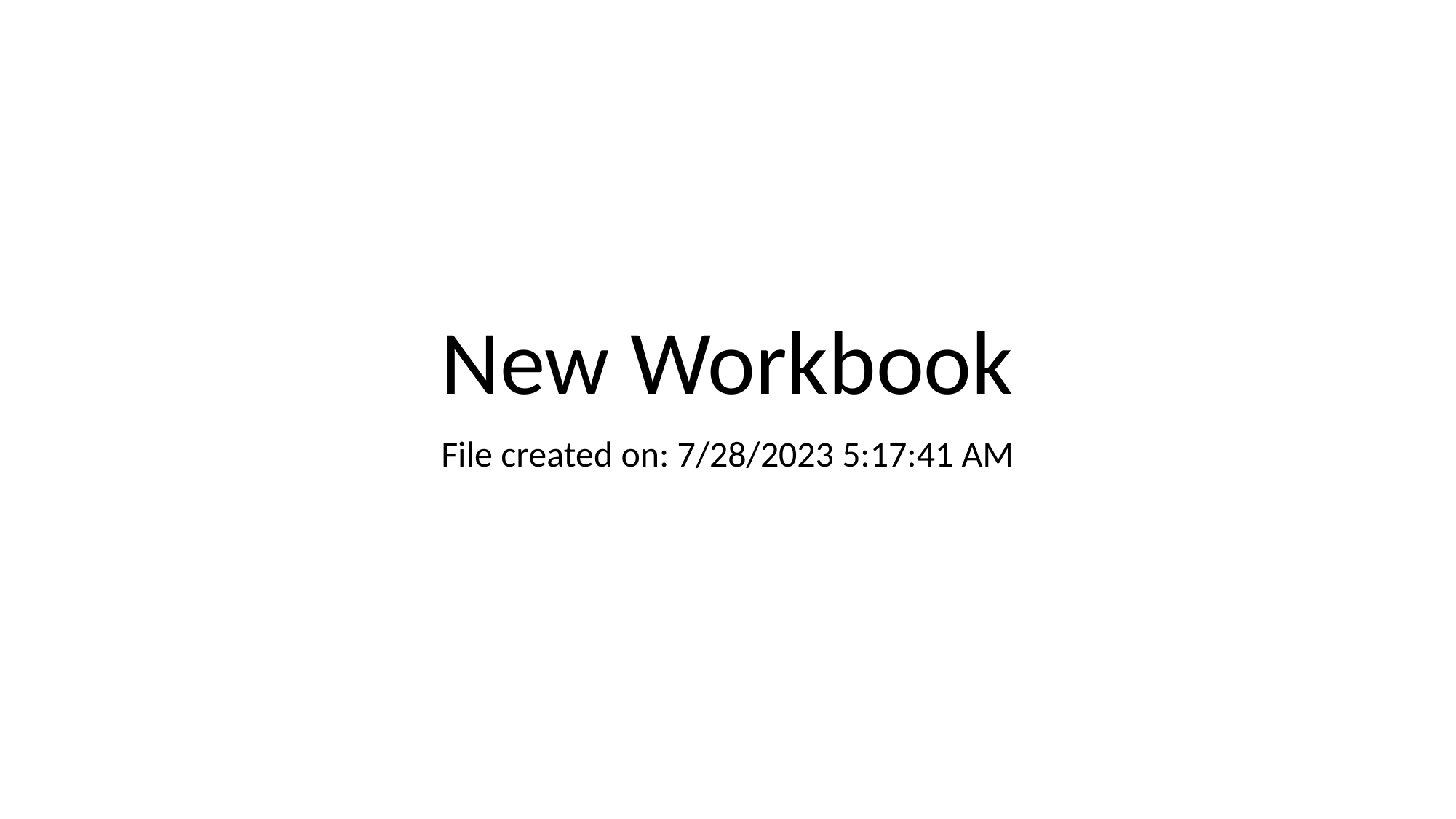

# New Workbook
File created on: 7/28/2023 5:17:41 AM